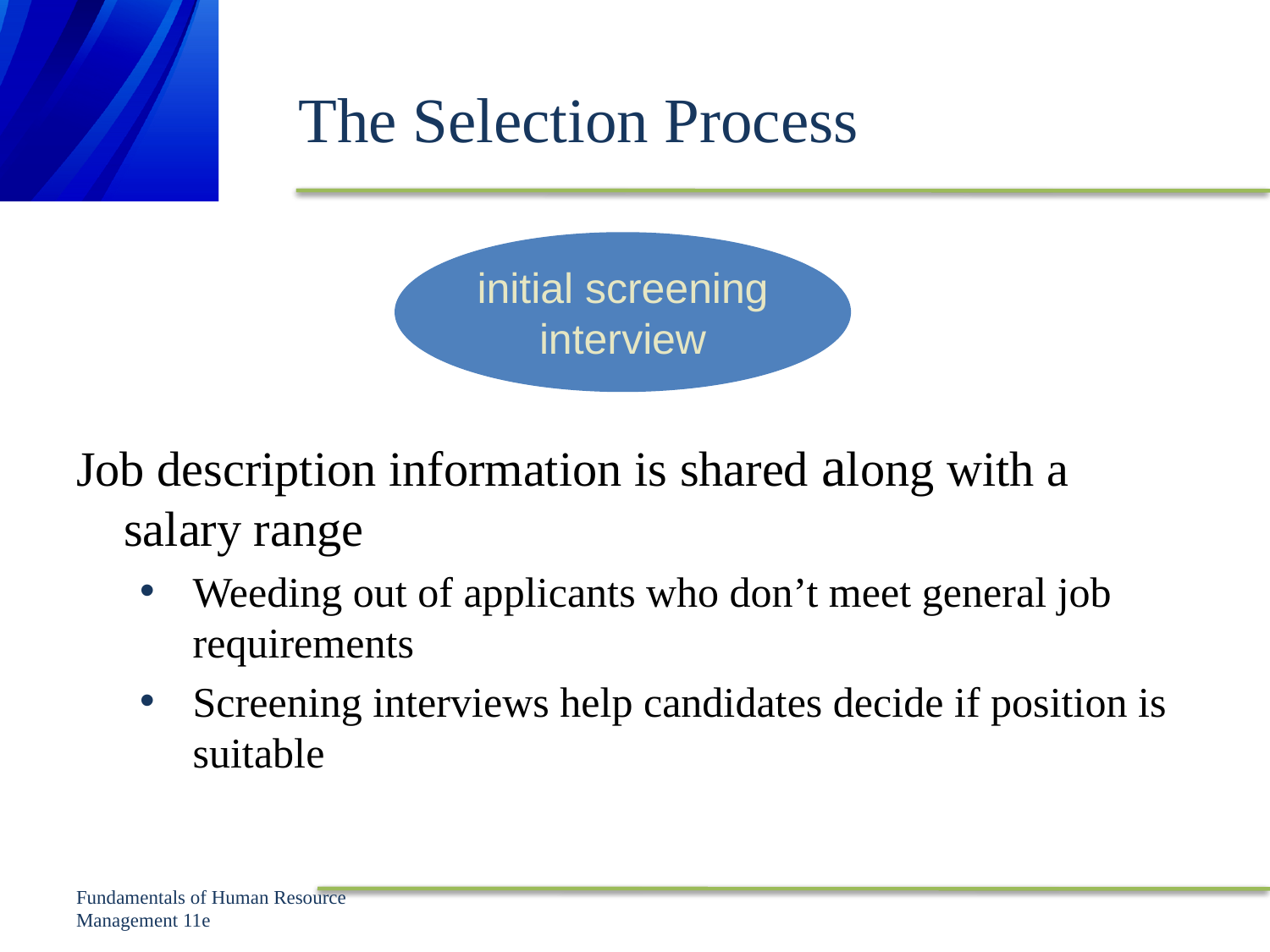

# The Selection Process
initial screening
interview
Job description information is shared along with a salary range
Weeding out of applicants who don’t meet general job requirements
Screening interviews help candidates decide if position is suitable

Fundamentals of Human Resource Management 11e